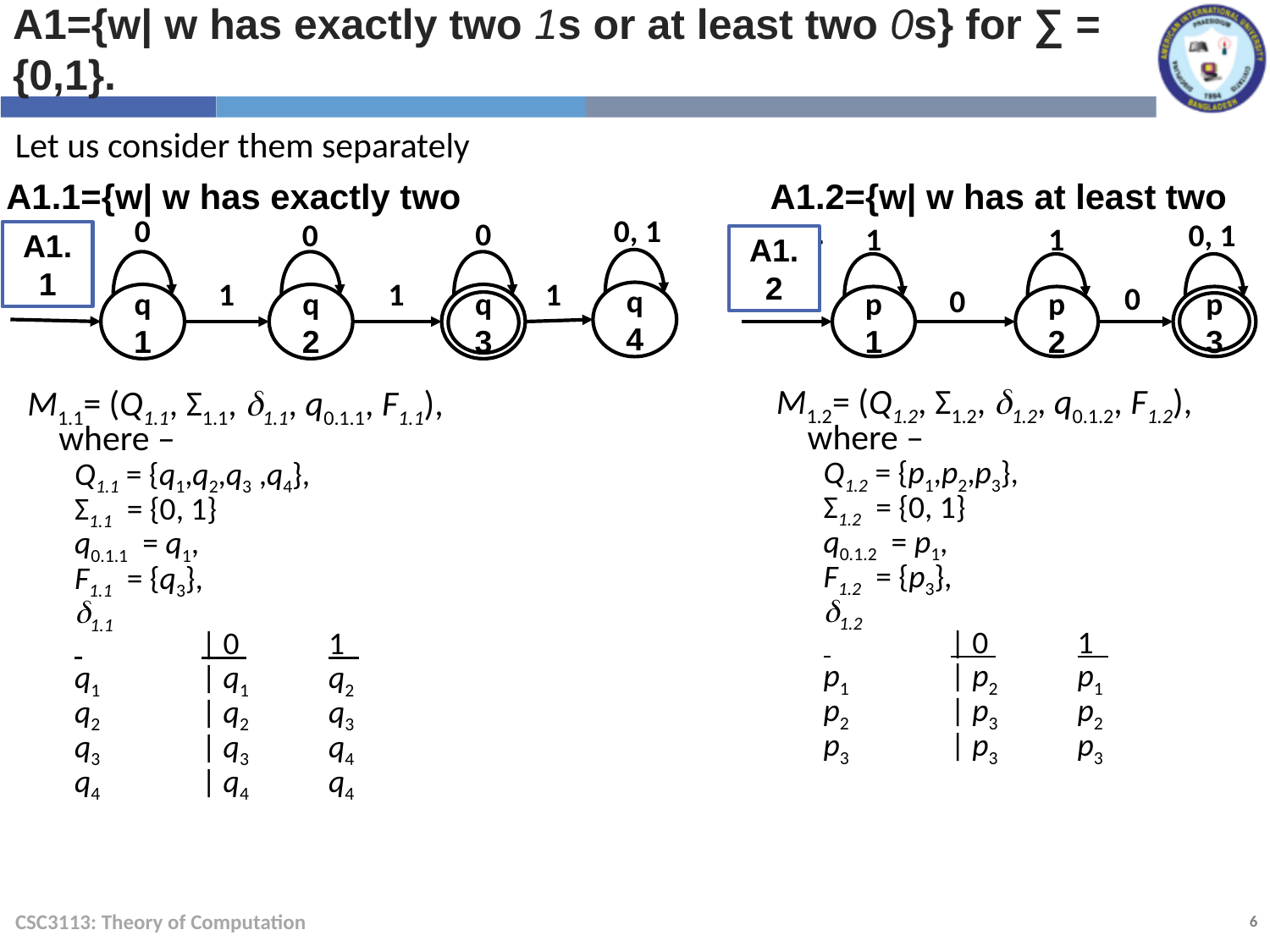

A1={w| w has exactly two 1s or at least two 0s} for ∑ = {0,1}.
Let us consider them separately
A1.1={w| w has exactly two 1s}
A1.2={w| w has at least two 0s}
0, 1
0
0
0, 1
0
1
1
A1.1
A1.2
1
1
1
0
0
q4
q1
q2
q3
p1
p2
p3

M1.2= (Q1.2, Σ1.2, δ1.2, q0.1.2, F1.2),
where –
Q1.2 = {p1,p2,p3},
Σ1.2  = {0, 1}
q0.1.2  = p1,
F1.2  = {p3},
δ1.2
 	| 0 	1  .
p1	| p2	p1
p2	| p3	p2
p3	| p3	p3
M1.1= (Q1.1, Σ1.1, δ1.1, q0.1.1, F1.1),
where –
Q1.1 = {q1,q2,q3 ,q4},
Σ1.1  = {0, 1}
q0.1.1  = q1,
F1.1  = {q3},
δ1.1
 	| 0 	1  .
q1	| q1	q2
q2	| q2	q3
q3	| q3	q4
q4	| q4	q4
CSC3113: Theory of Computation